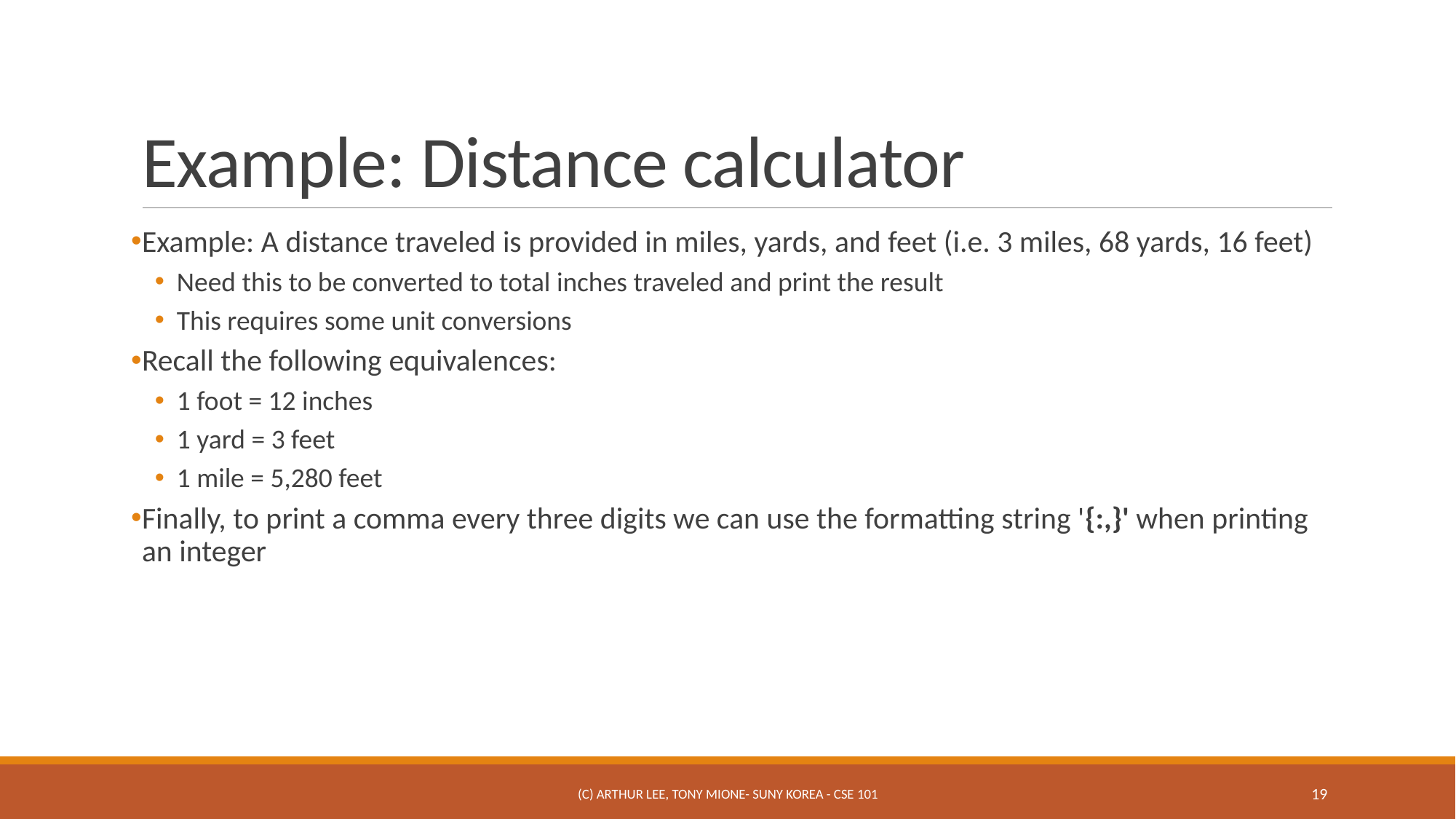

# Example: Distance calculator
Example: A distance traveled is provided in miles, yards, and feet (i.e. 3 miles, 68 yards, 16 feet)
Need this to be converted to total inches traveled and print the result
This requires some unit conversions
Recall the following equivalences:
1 foot = 12 inches
1 yard = 3 feet
1 mile = 5,280 feet
Finally, to print a comma every three digits we can use the formatting string '{:,}' when printing an integer

(c) Arthur Lee, Tony Mione- SUNY Korea - CSE 101
19